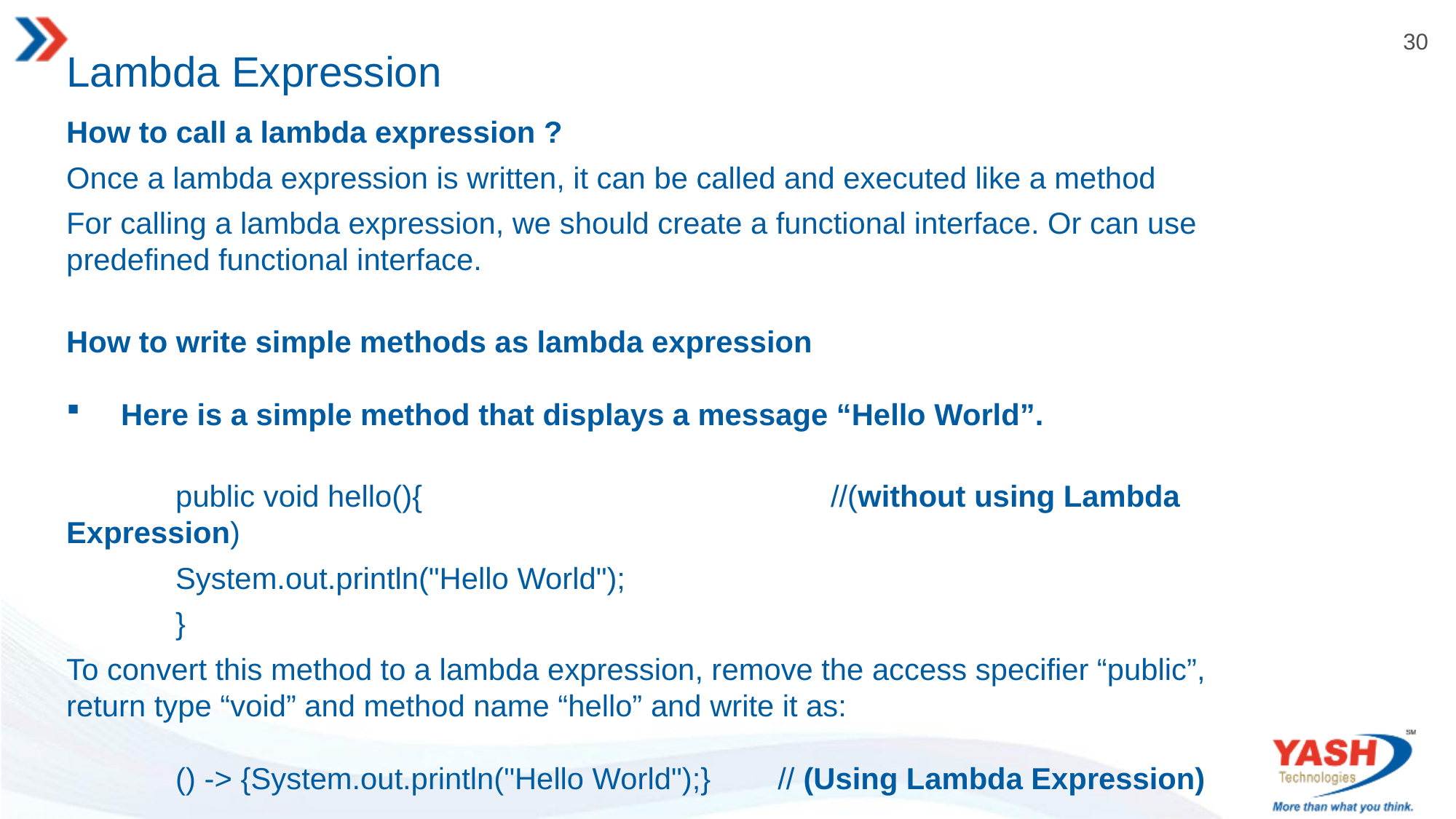

# Lambda Expression
How to call a lambda expression ?
Once a lambda expression is written, it can be called and executed like a method
For calling a lambda expression, we should create a functional interface. Or can use predefined functional interface.

How to write simple methods as lambda expression

Here is a simple method that displays a message “Hello World”.

	public void hello(){				//(without using Lambda Expression)
        	System.out.println("Hello World");
    	}
To convert this method to a lambda expression, remove the access specifier “public”, return type “void” and method name “hello” and write it as:

	() -> {System.out.println("Hello World");}        // (Using Lambda Expression)